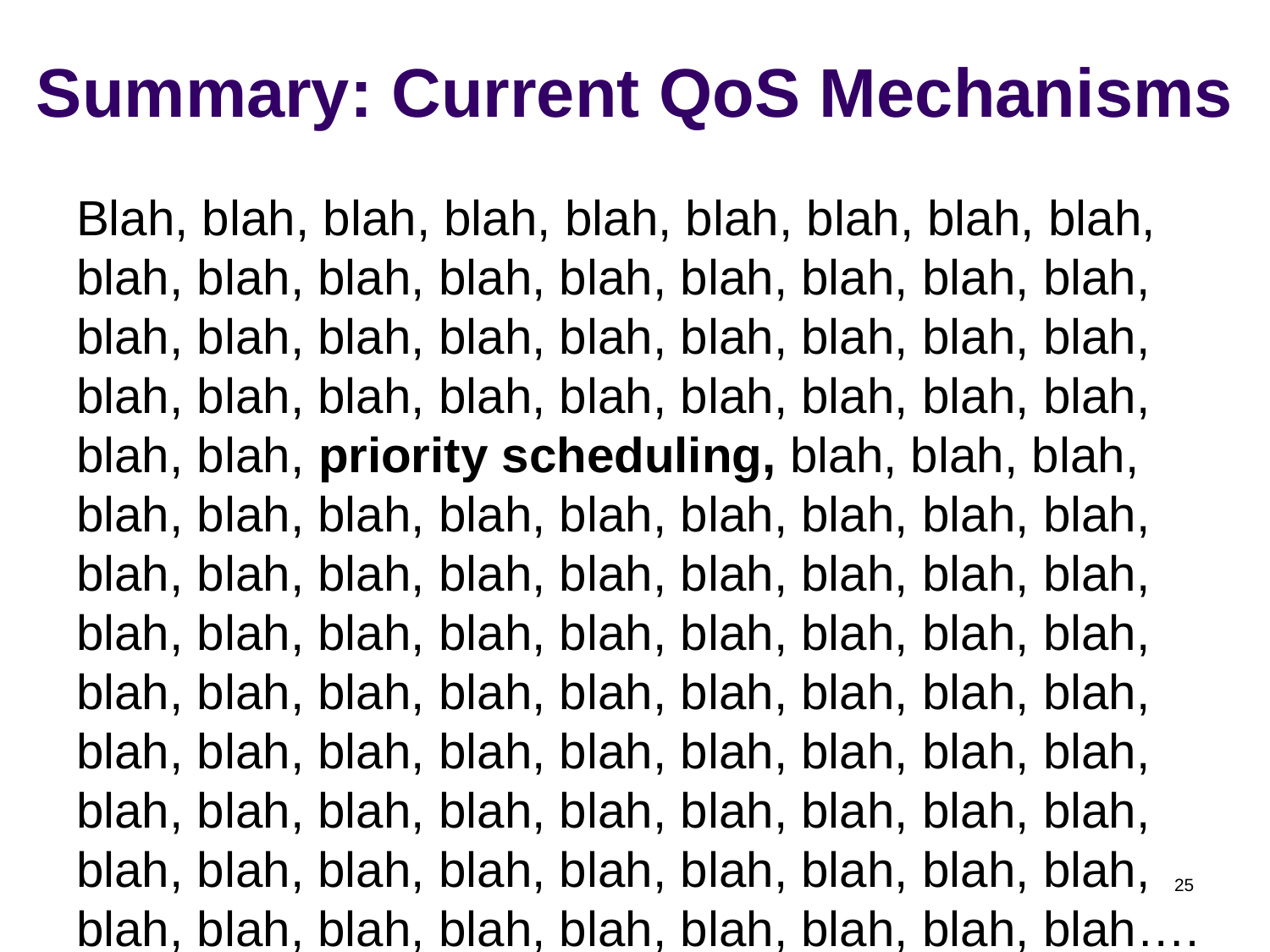

# Summary: Current QoS Mechanisms
Blah, blah, blah, blah, blah, blah, blah, blah, blah, blah, blah, blah, blah, blah, blah, blah, blah, blah, blah, blah, blah, blah, blah, blah, blah, blah, blah, blah, blah, blah, blah, blah, blah, blah, blah, blah, blah, blah, priority scheduling, blah, blah, blah, blah, blah, blah, blah, blah, blah, blah, blah, blah, blah, blah, blah, blah, blah, blah, blah, blah, blah, blah, blah, blah, blah, blah, blah, blah, blah, blah, blah, blah, blah, blah, blah, blah, blah, blah, blah, blah, blah, blah, blah, blah, blah, blah, blah, blah, blah, blah, blah, blah, blah, blah, blah, blah, blah, blah, blah, blah, blah, blah, blah, blah, blah, blah, blah, blah, blah, blah, blah, blah, blah, blah, blah….

25